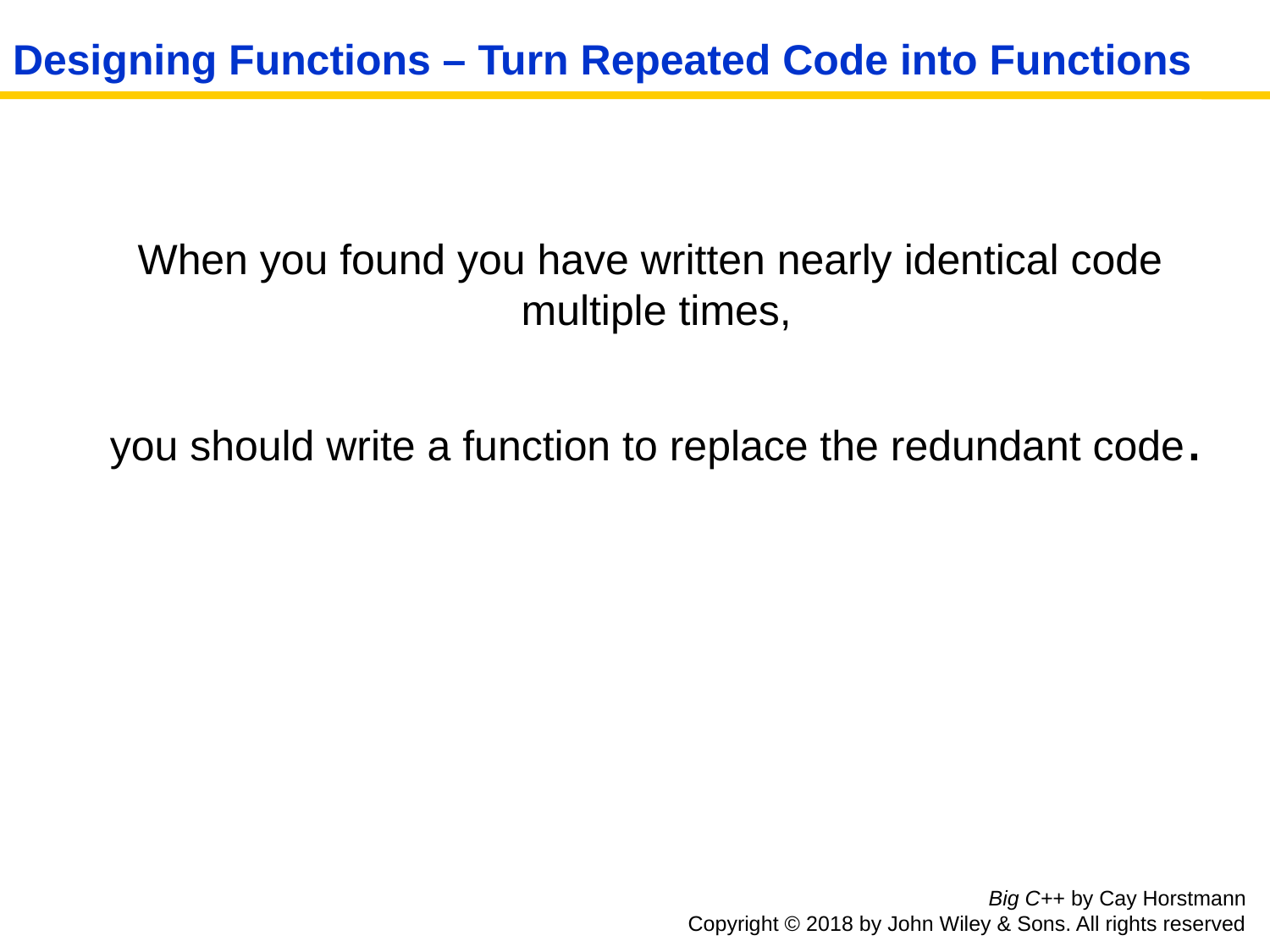

# Designing Functions – Turn Repeated Code into Functions
   When you found you have written nearly identical code multiple times,
you should write a function to replace the redundant code.
Big C++ by Cay Horstmann
Copyright © 2018 by John Wiley & Sons. All rights reserved